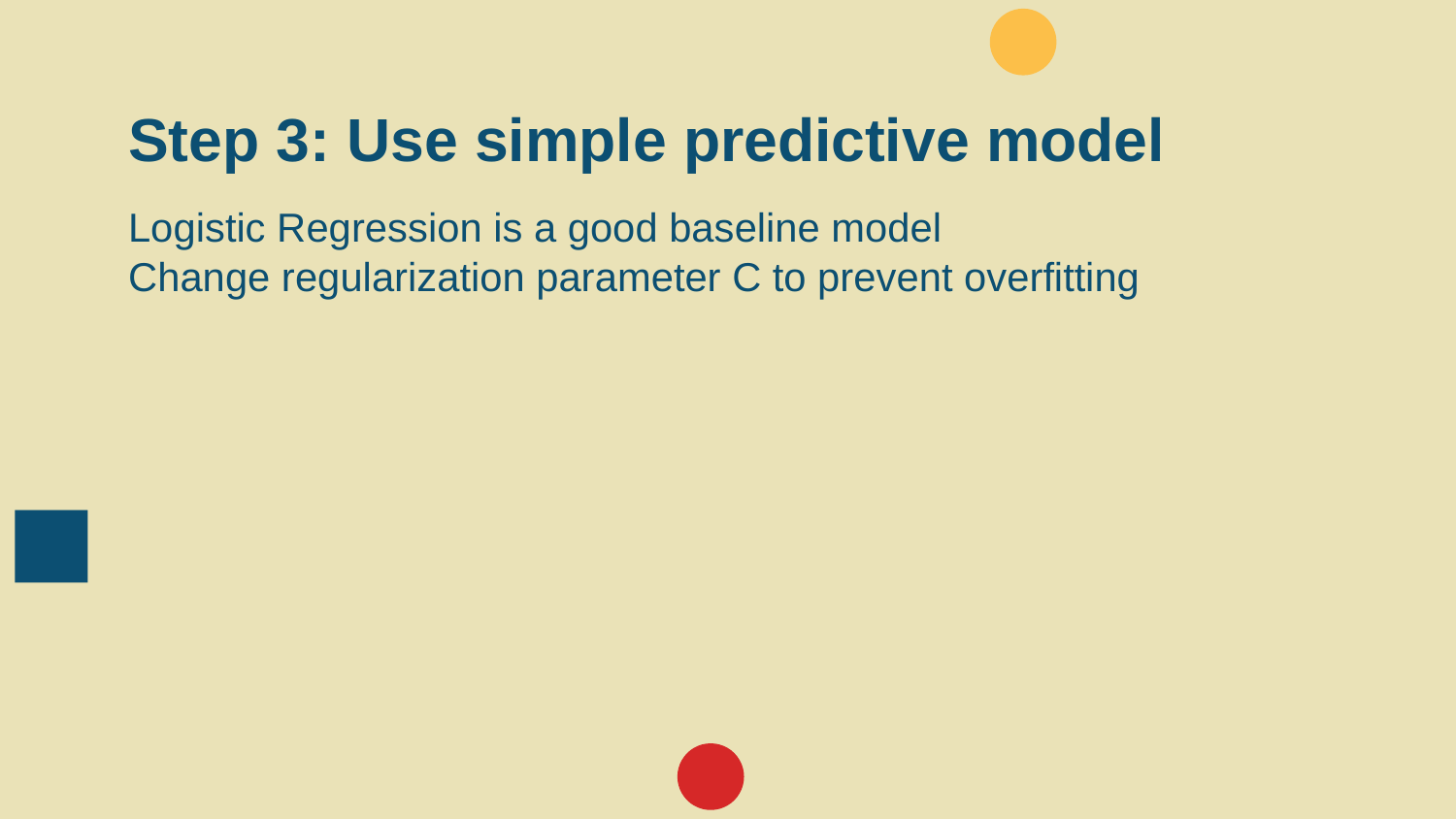

# Step 3: Use simple predictive model
Logistic Regression is a good baseline model
Change regularization parameter C to prevent overfitting